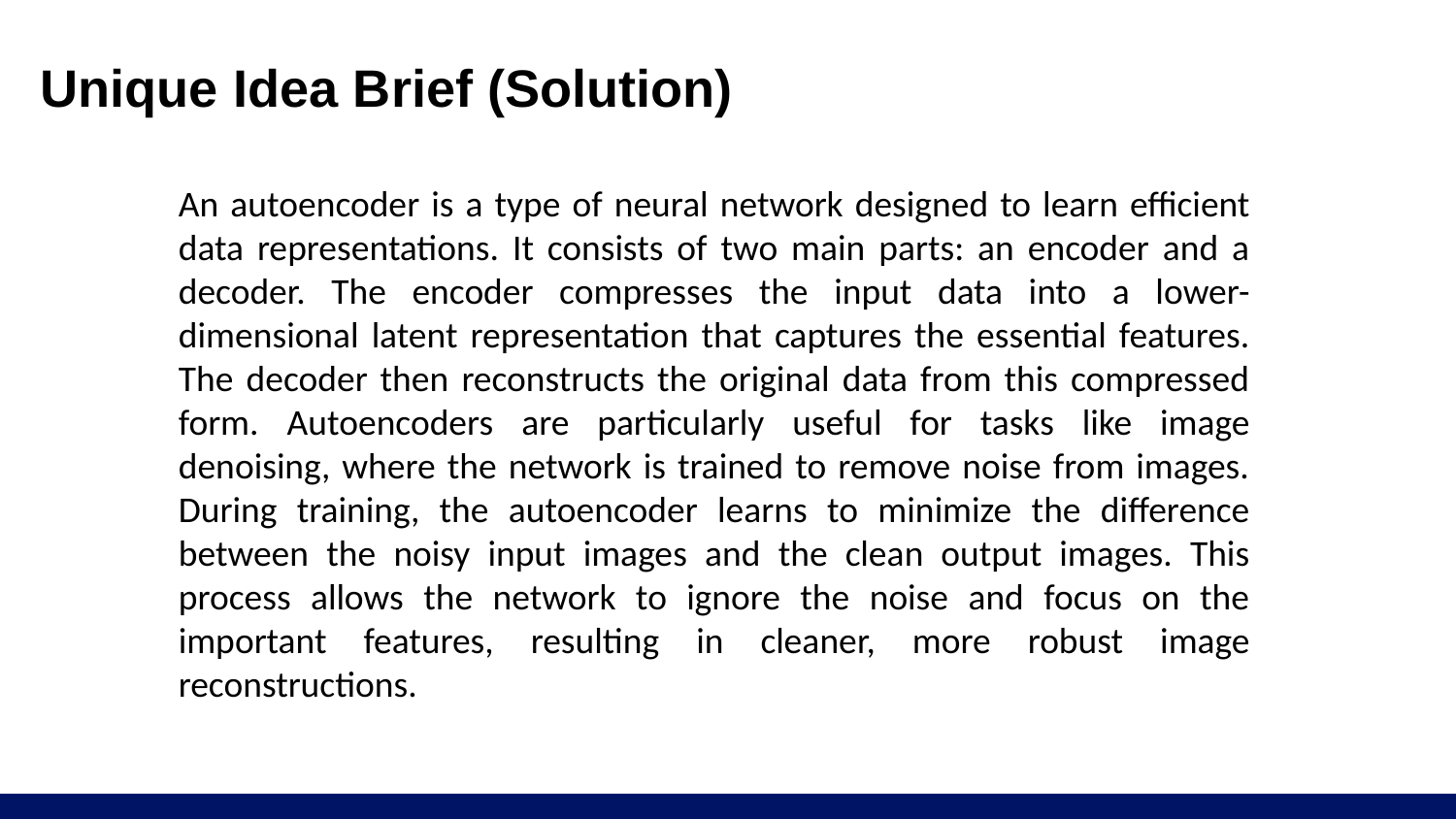

# Unique Idea Brief (Solution)
An autoencoder is a type of neural network designed to learn efficient data representations. It consists of two main parts: an encoder and a decoder. The encoder compresses the input data into a lower-dimensional latent representation that captures the essential features. The decoder then reconstructs the original data from this compressed form. Autoencoders are particularly useful for tasks like image denoising, where the network is trained to remove noise from images. During training, the autoencoder learns to minimize the difference between the noisy input images and the clean output images. This process allows the network to ignore the noise and focus on the important features, resulting in cleaner, more robust image reconstructions.